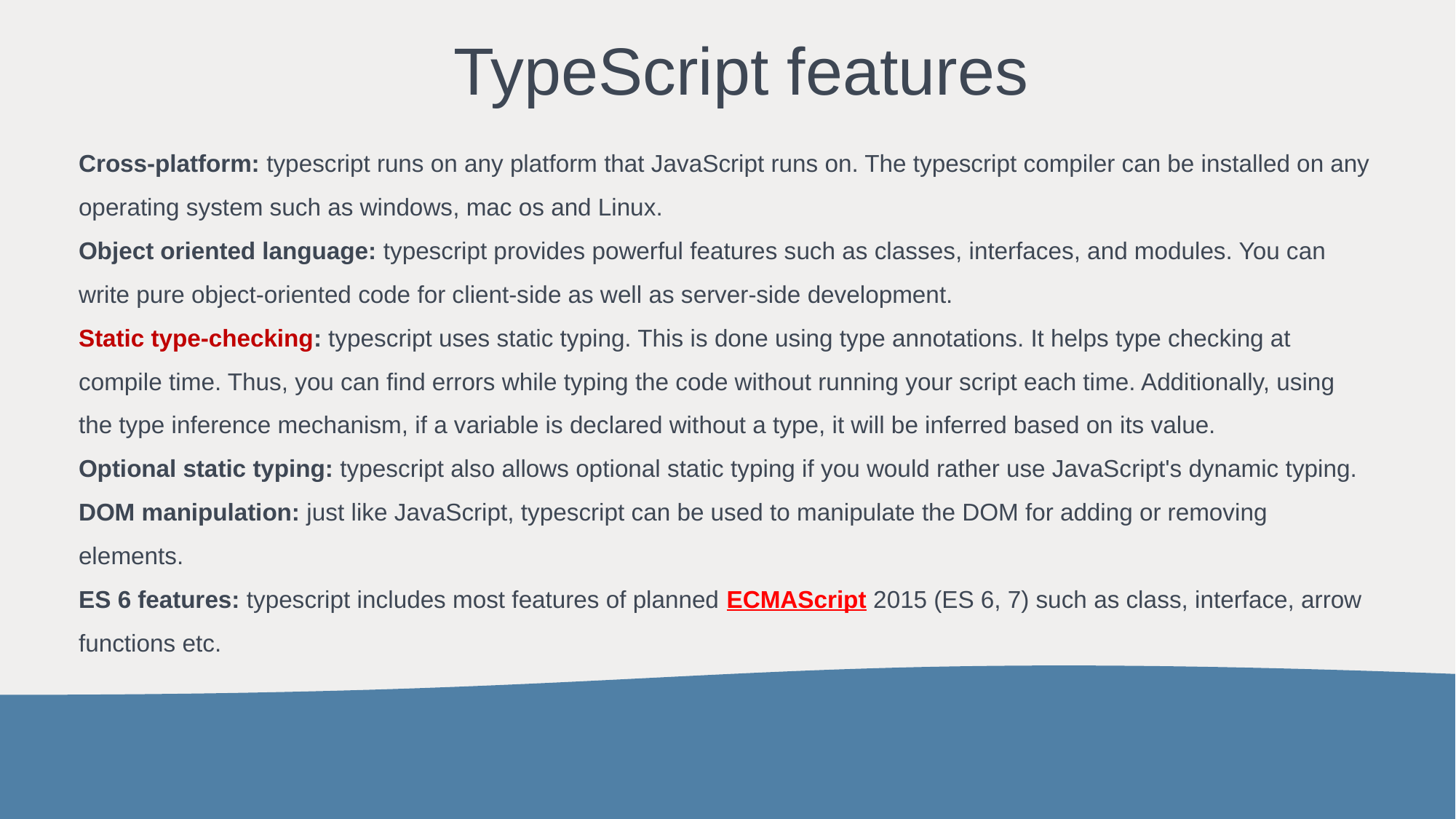

TypeScript features
# Cross-platform: typescript runs on any platform that JavaScript runs on. The typescript compiler can be installed on any operating system such as windows, mac os and Linux. Object oriented language: typescript provides powerful features such as classes, interfaces, and modules. You can write pure object-oriented code for client-side as well as server-side development. Static type-checking: typescript uses static typing. This is done using type annotations. It helps type checking at compile time. Thus, you can find errors while typing the code without running your script each time. Additionally, using the type inference mechanism, if a variable is declared without a type, it will be inferred based on its value. Optional static typing: typescript also allows optional static typing if you would rather use JavaScript's dynamic typing. DOM manipulation: just like JavaScript, typescript can be used to manipulate the DOM for adding or removing elements. ES 6 features: typescript includes most features of planned ECMAScript 2015 (ES 6, 7) such as class, interface, arrow functions etc.